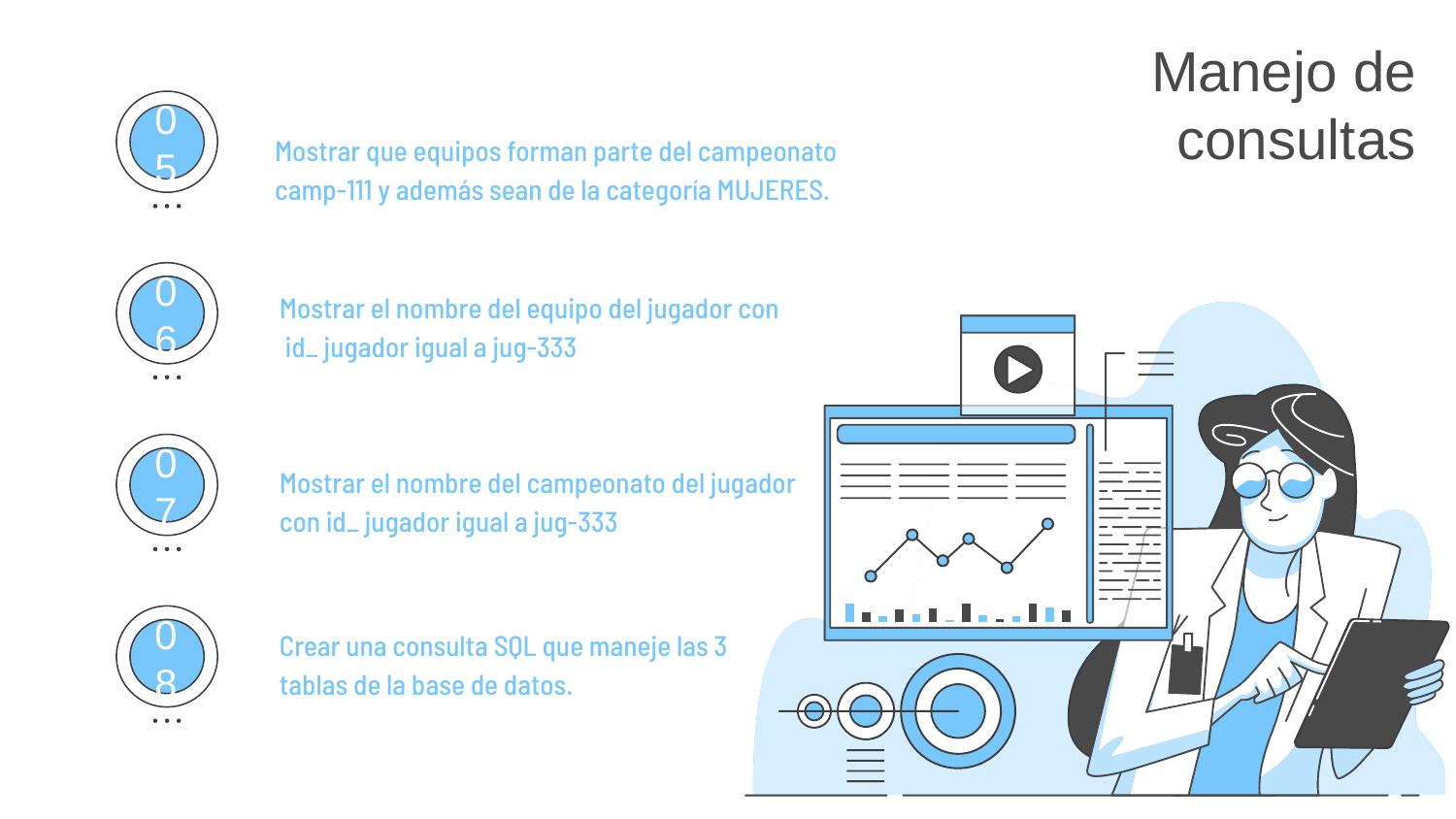

# Manejo de consultas

Mostrar que equipos forman parte del campeonato camp-111 y además sean de la categoría MUJERES.
05

Mostrar el nombre del equipo del jugador con
 id_ jugador igual a jug-333
06

Mostrar el nombre del campeonato del jugador con id_ jugador igual a jug-333
07

Crear una consulta SQL que maneje las 3 tablas de la base de datos.
08